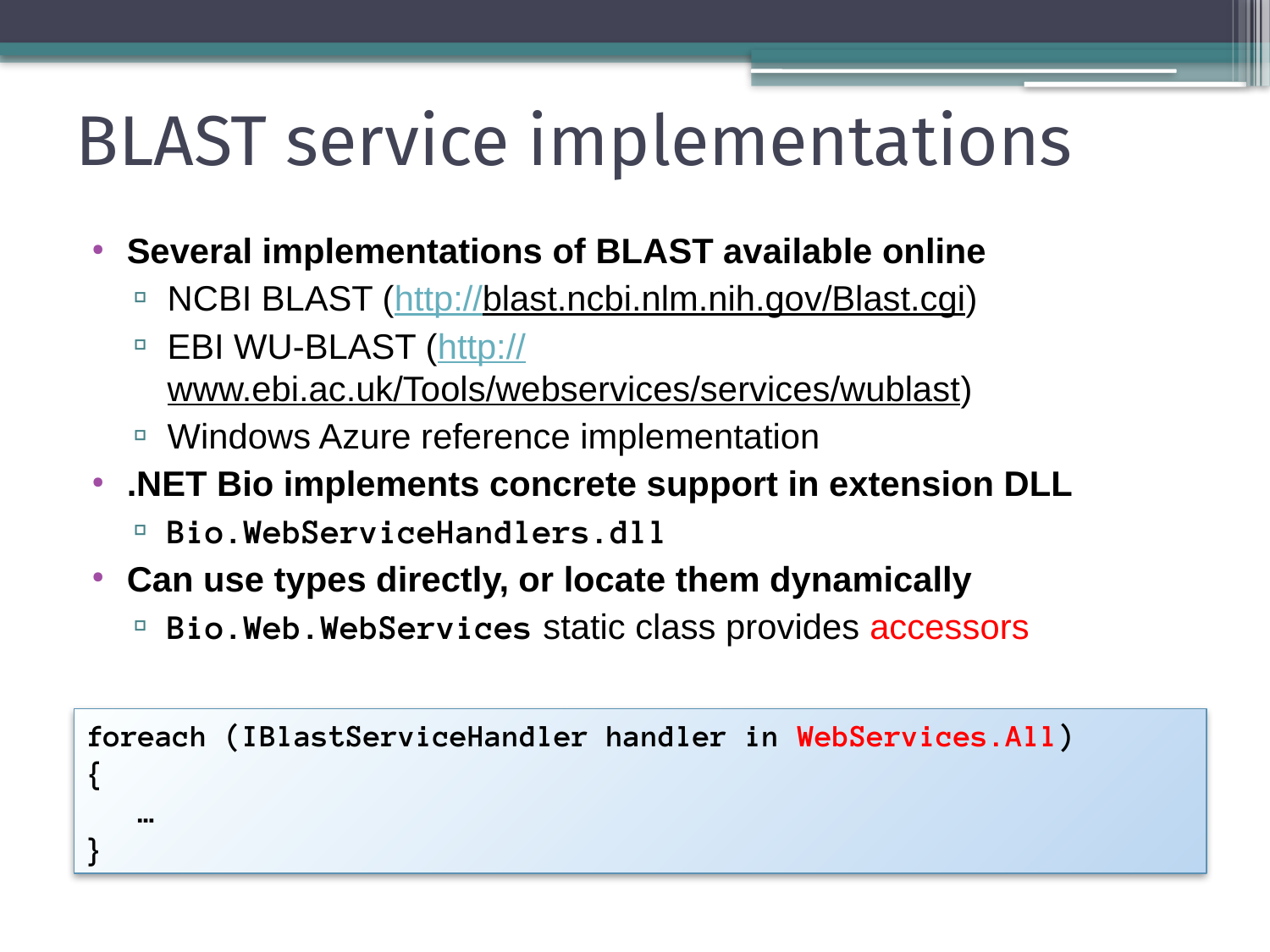

# BLAST service implementations
Several implementations of BLAST available online
NCBI BLAST (http://blast.ncbi.nlm.nih.gov/Blast.cgi)
EBI WU-BLAST (http://www.ebi.ac.uk/Tools/webservices/services/wublast)
Windows Azure reference implementation
.NET Bio implements concrete support in extension DLL
Bio.WebServiceHandlers.dll
Can use types directly, or locate them dynamically
Bio.Web.WebServices static class provides accessors
foreach (IBlastServiceHandler handler in WebServices.All)
{
   …
}